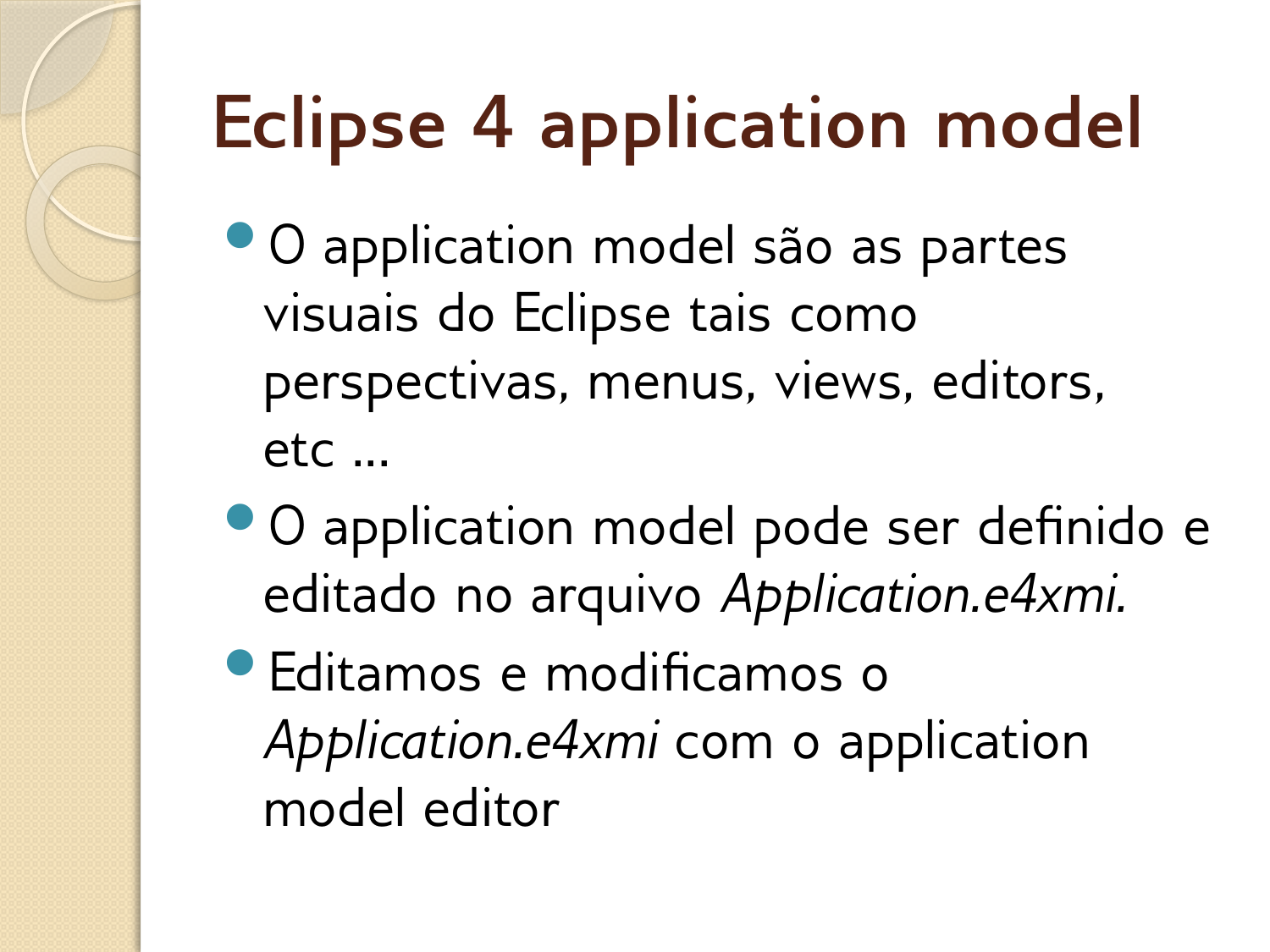

# Eclipse 4 application model
O application model são as partes visuais do Eclipse tais como perspectivas, menus, views, editors, etc ...
O application model pode ser definido e editado no arquivo Application.e4xmi.
Editamos e modificamos o Application.e4xmi com o application model editor